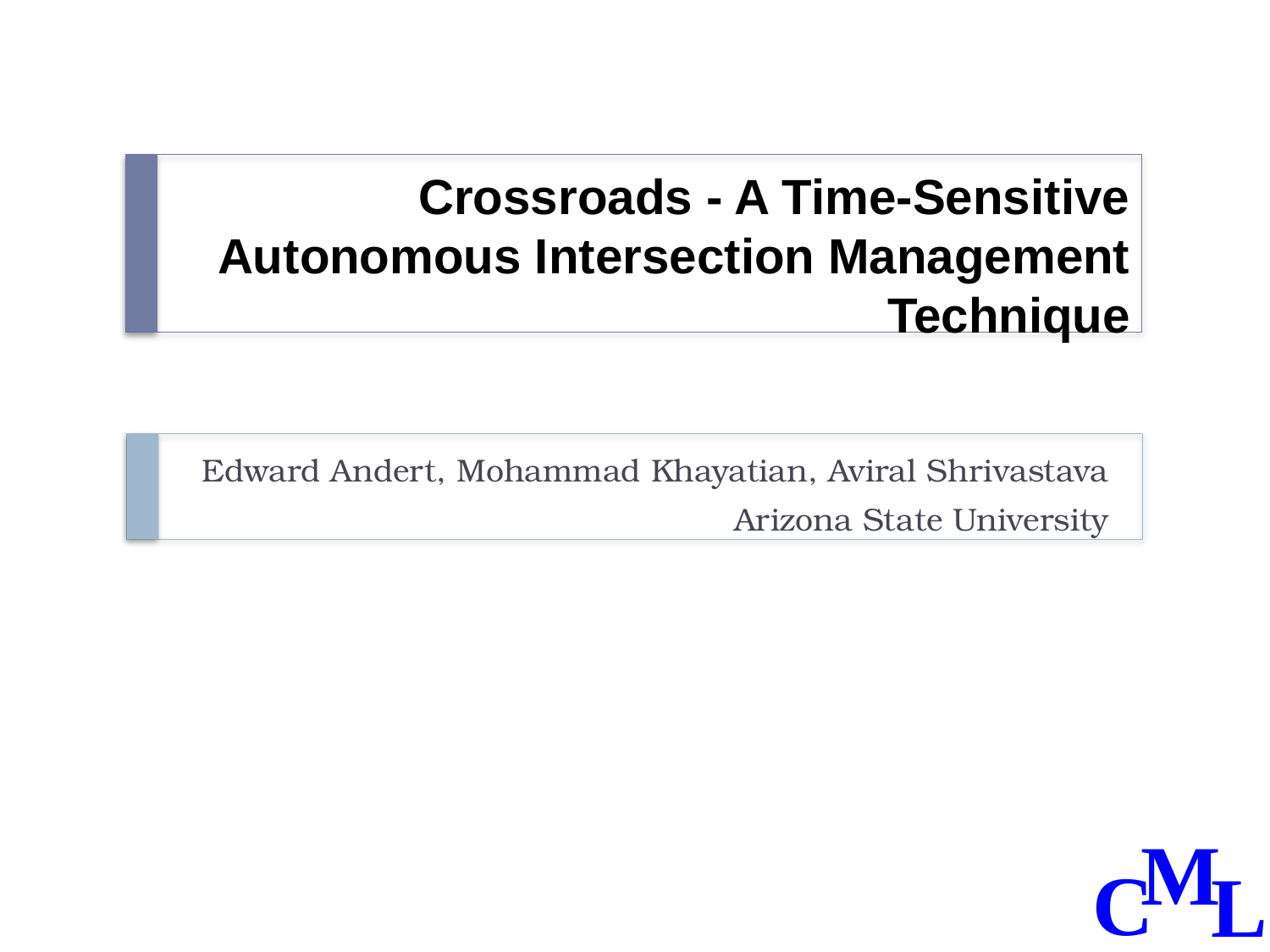

# Crossroads - A Time-Sensitive Autonomous Intersection Management Technique
Edward Andert, Mohammad Khayatian, Aviral Shrivastava
Arizona State University